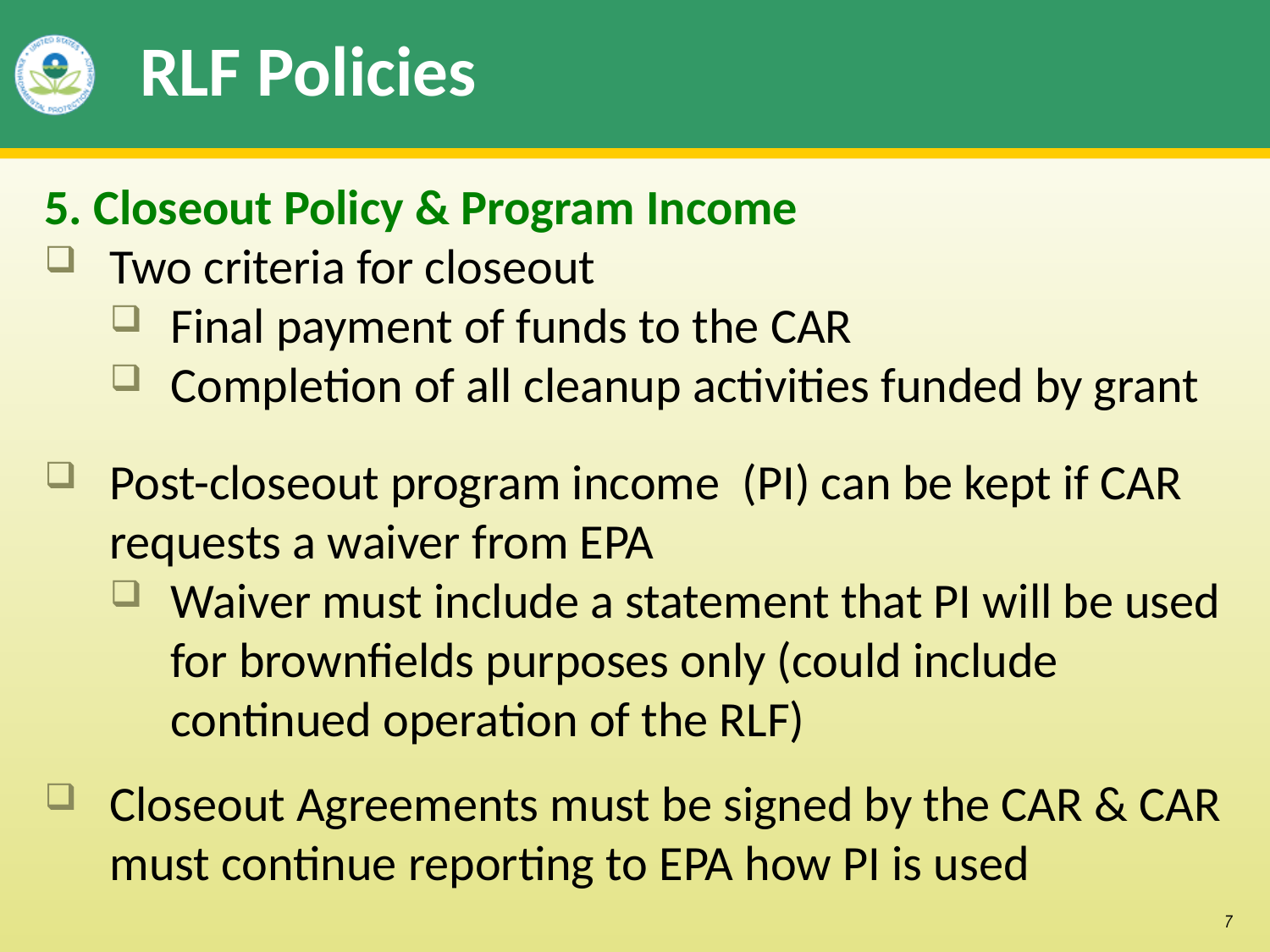

# RLF Policies
5. Closeout Policy & Program Income
Two criteria for closeout
Final payment of funds to the CAR
Completion of all cleanup activities funded by grant

Post-closeout program income  (PI) can be kept if CAR requests a waiver from EPA
Waiver must include a statement that PI will be used for brownfields purposes only (could include continued operation of the RLF)

Closeout Agreements must be signed by the CAR & CAR must continue reporting to EPA how PI is used